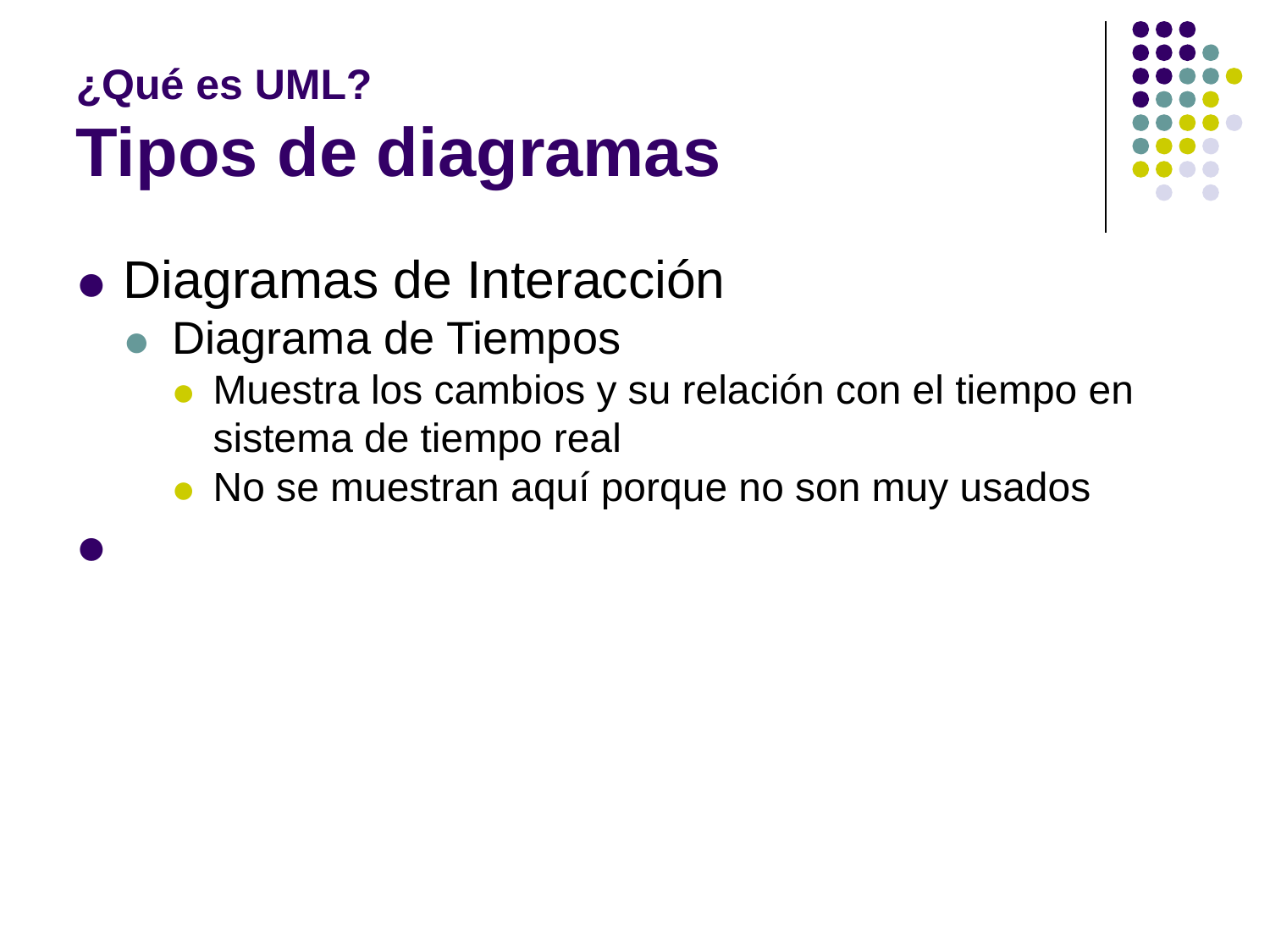

¿Qué es UML?
Tipos de diagramas
Diagramas de Interacción
Diagrama de Tiempos
Muestra los cambios y su relación con el tiempo en sistema de tiempo real
No se muestran aquí porque no son muy usados